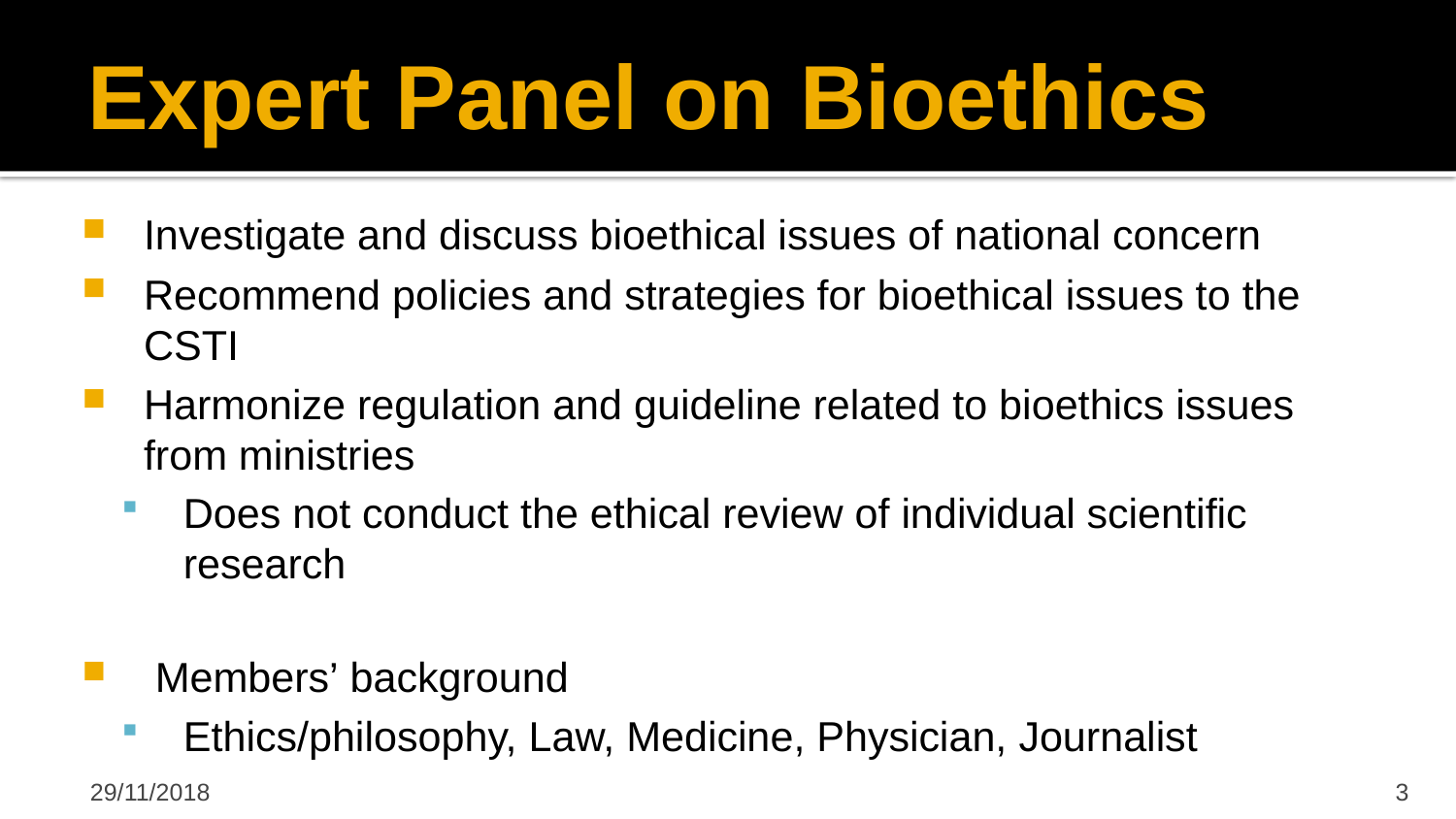

# Expert Panel on Bioethics
Investigate and discuss bioethical issues of national concern
Recommend policies and strategies for bioethical issues to the CSTI
Harmonize regulation and guideline related to bioethics issues from ministries
Does not conduct the ethical review of individual scientific research

 Members’ background
Ethics/philosophy, Law, Medicine, Physician, Journalist

29/11/2018
3